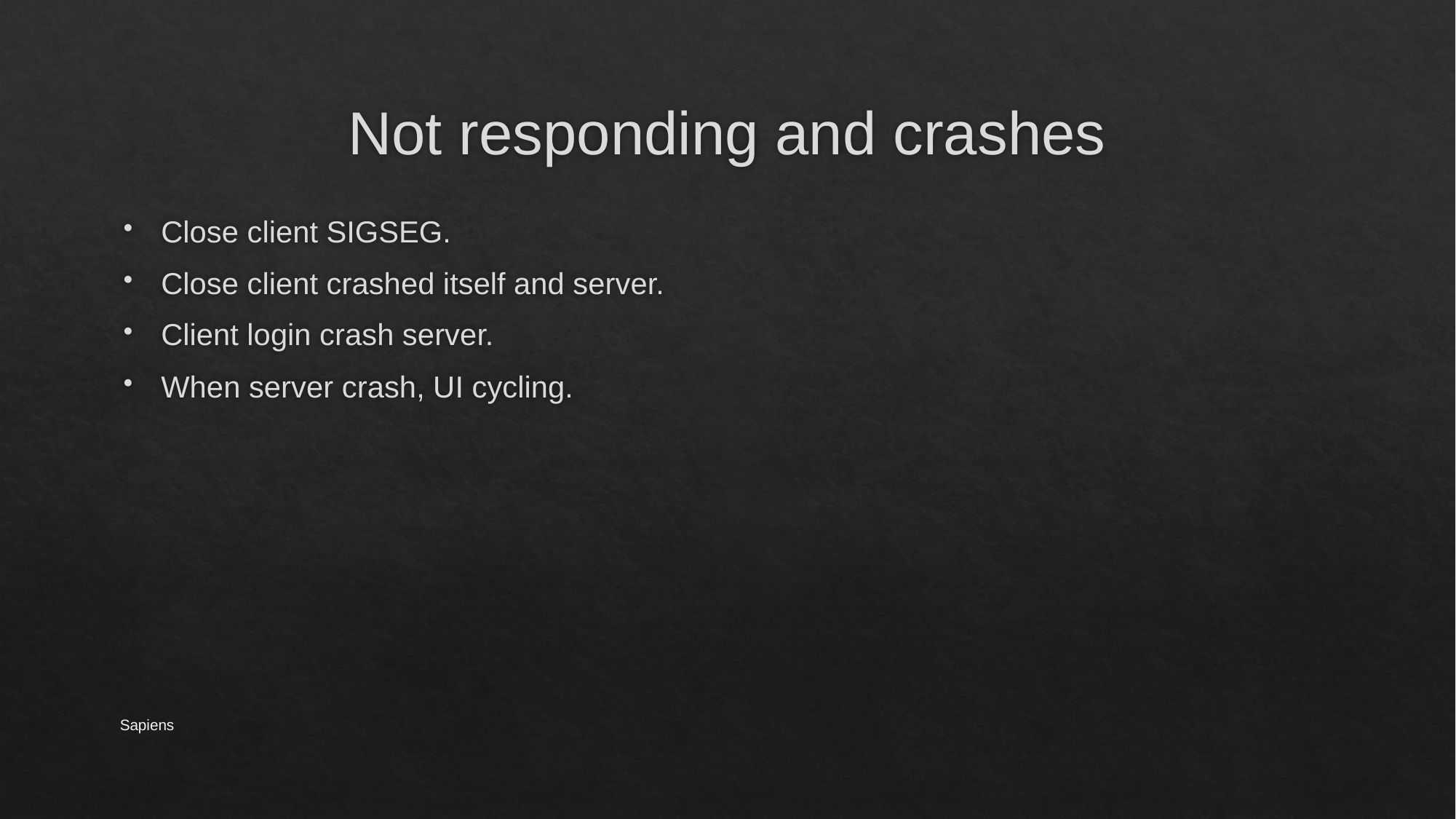

# Not responding and crashes
Close client SIGSEG.
Close client crashed itself and server.
Client login crash server.
When server crash, UI cycling.

Sapiens